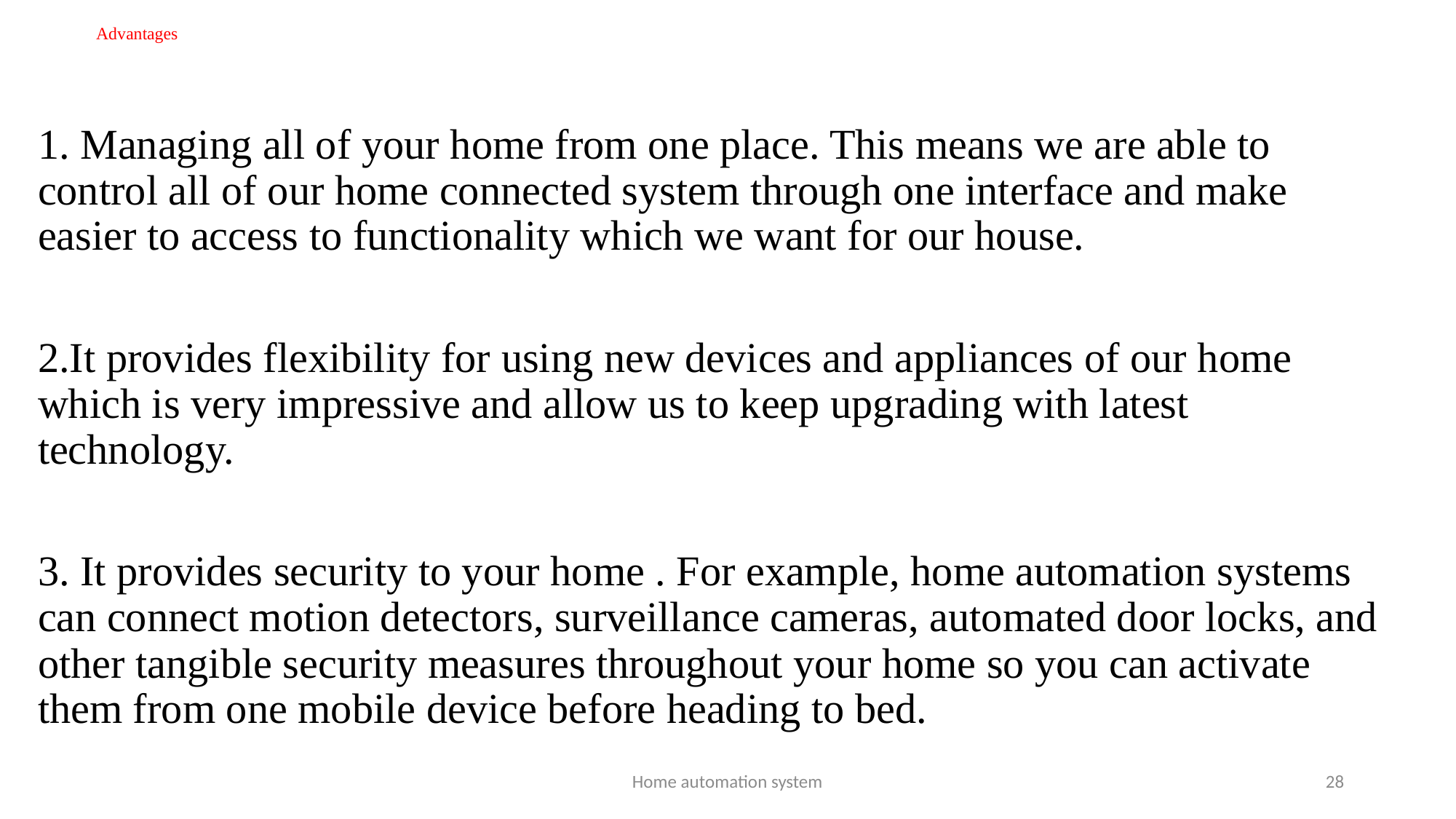

# Advantages
1. Managing all of your home from one place. This means we are able to control all of our home connected system through one interface and make easier to access to functionality which we want for our house.

2.It provides flexibility for using new devices and appliances of our home which is very impressive and allow us to keep upgrading with latest technology.

3. It provides security to your home . For example, home automation systems can connect motion detectors, surveillance cameras, automated door locks, and other tangible security measures throughout your home so you can activate them from one mobile device before heading to bed.

Home automation system
28